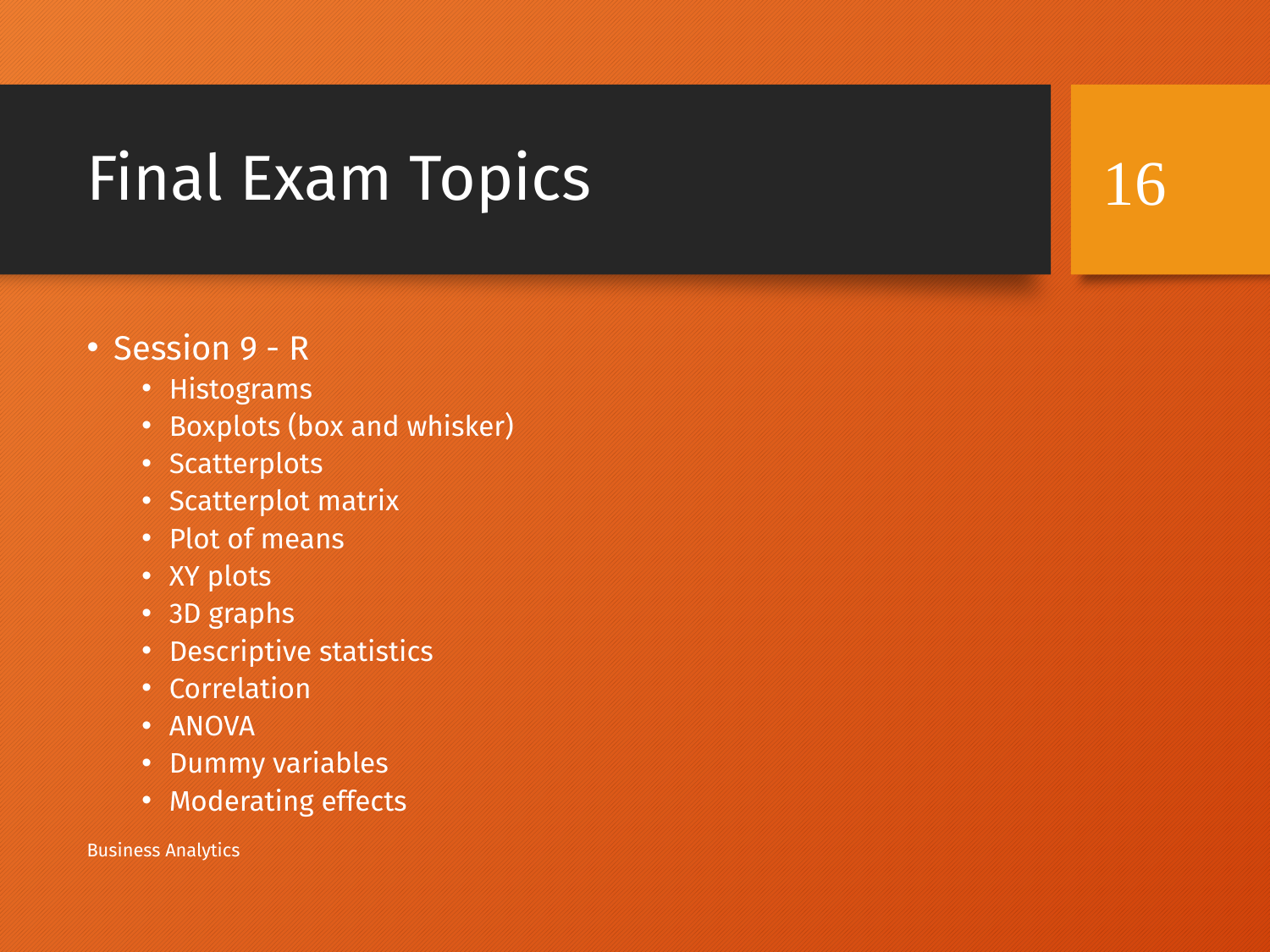

# Final Exam Topics
16
Session 9 - R
Histograms
Boxplots (box and whisker)
Scatterplots
Scatterplot matrix
Plot of means
XY plots
3D graphs
Descriptive statistics
Correlation
ANOVA
Dummy variables
Moderating effects
Business Analytics